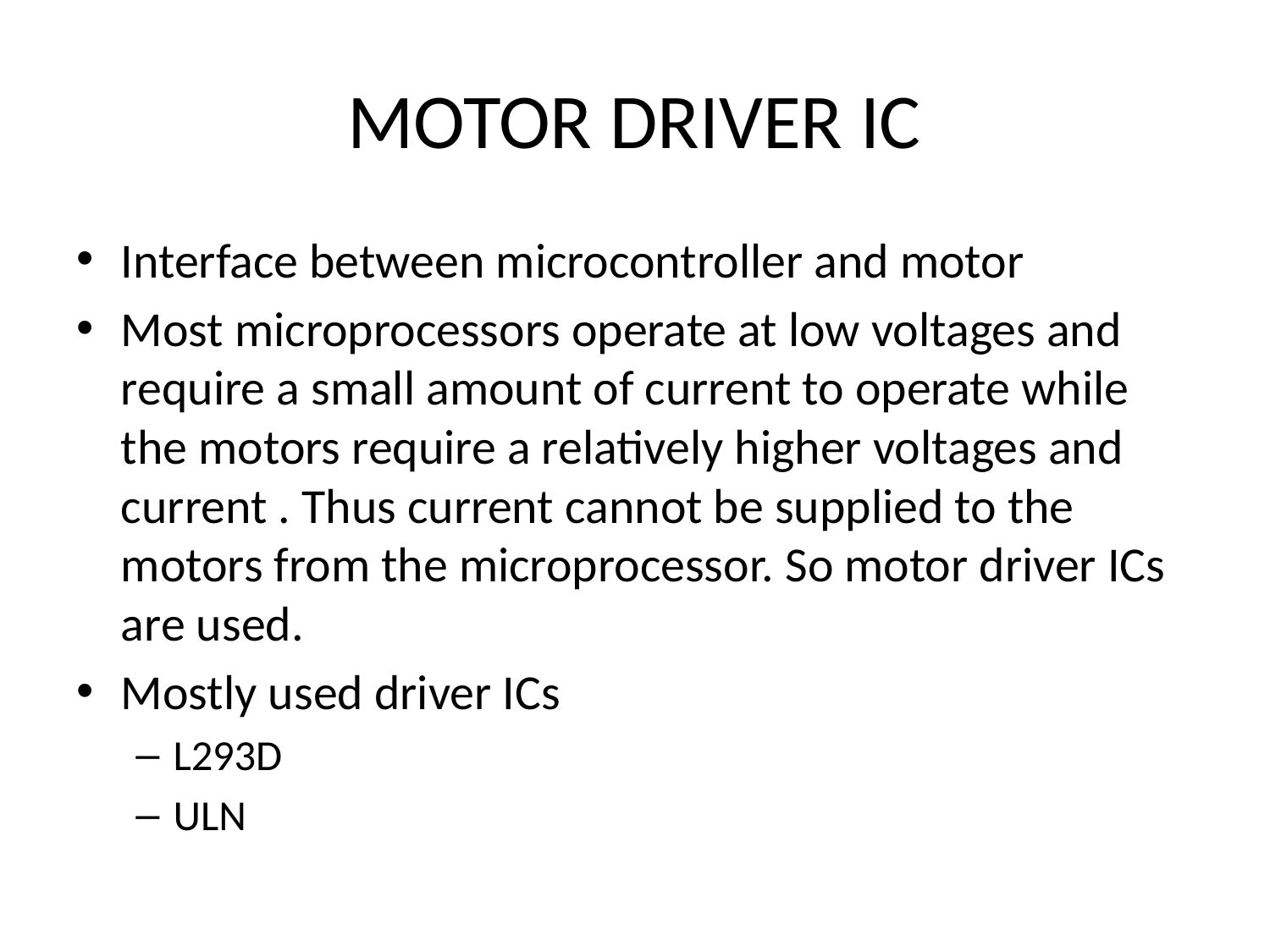

# MOTOR DRIVER IC
Interface between microcontroller and motor
Most microprocessors operate at low voltages and require a small amount of current to operate while  the motors require a relatively higher voltages and current . Thus current cannot be supplied to the motors from the microprocessor. So motor driver ICs are used.
Mostly used driver ICs
L293D
ULN